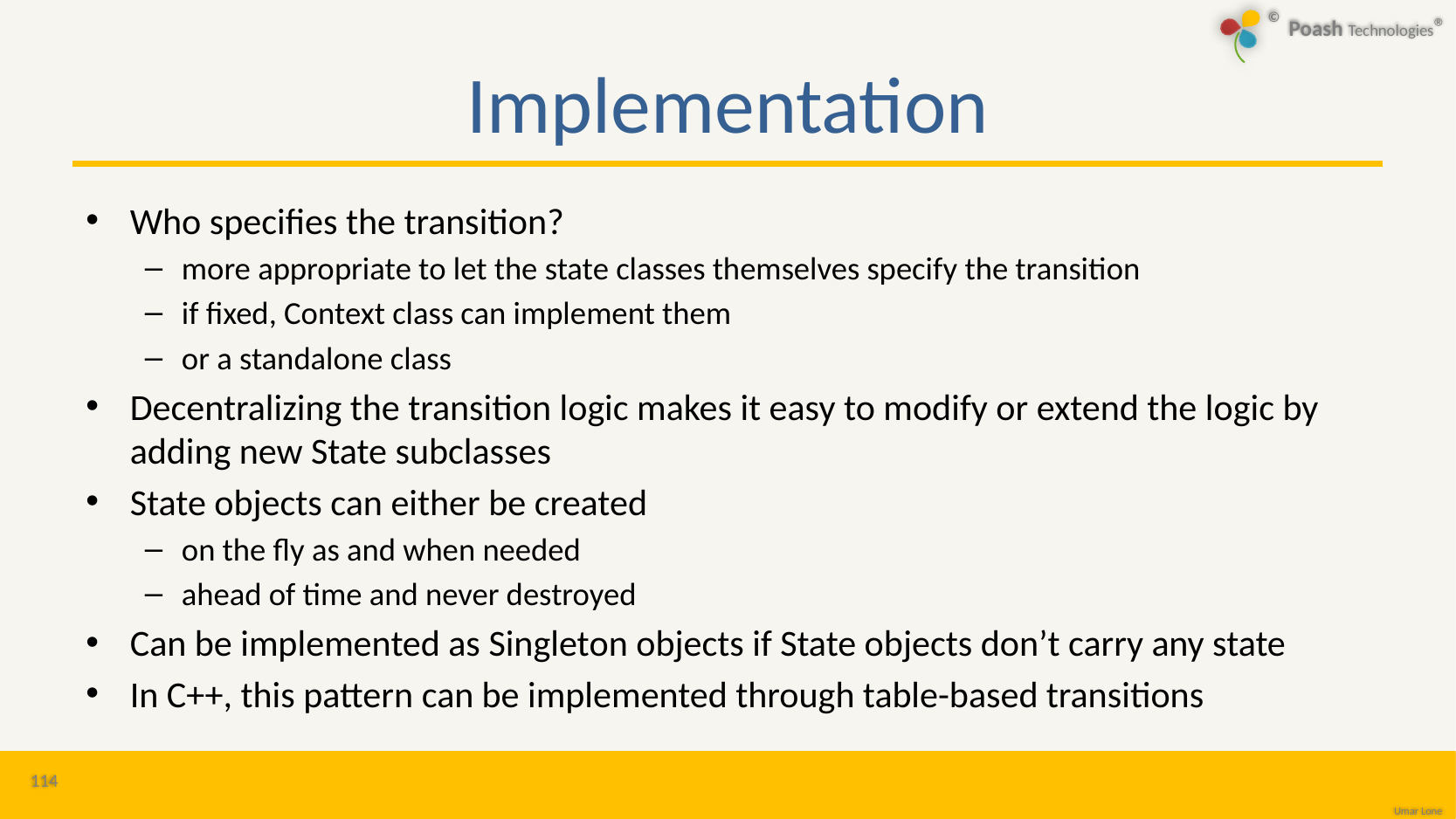

# Implementation
Who specifies the transition?
more appropriate to let the state classes themselves specify the transition
if fixed, Context class can implement them
or a standalone class
Decentralizing the transition logic makes it easy to modify or extend the logic by adding new State subclasses
State objects can either be created
on the fly as and when needed
ahead of time and never destroyed
Can be implemented as Singleton objects if State objects don’t carry any state
In C++, this pattern can be implemented through table-based transitions

114